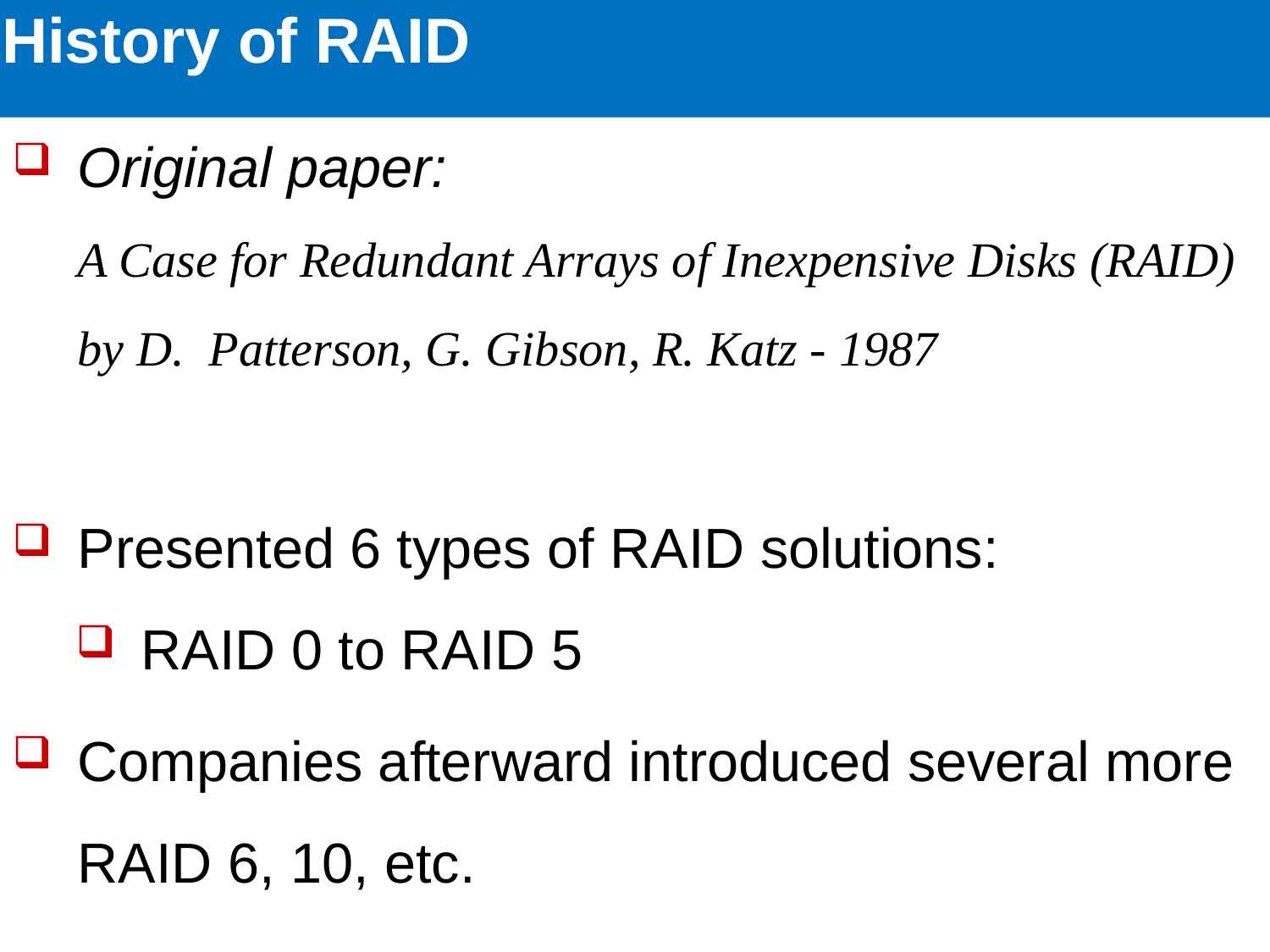

# History of RAID
Original paper:
A Case for Redundant Arrays of Inexpensive Disks (RAID) by D.  Patterson, G. Gibson, R. Katz - 1987

Presented 6 types of RAID solutions:
RAID 0 to RAID 5
Companies afterward introduced several more RAID 6, 10, etc.